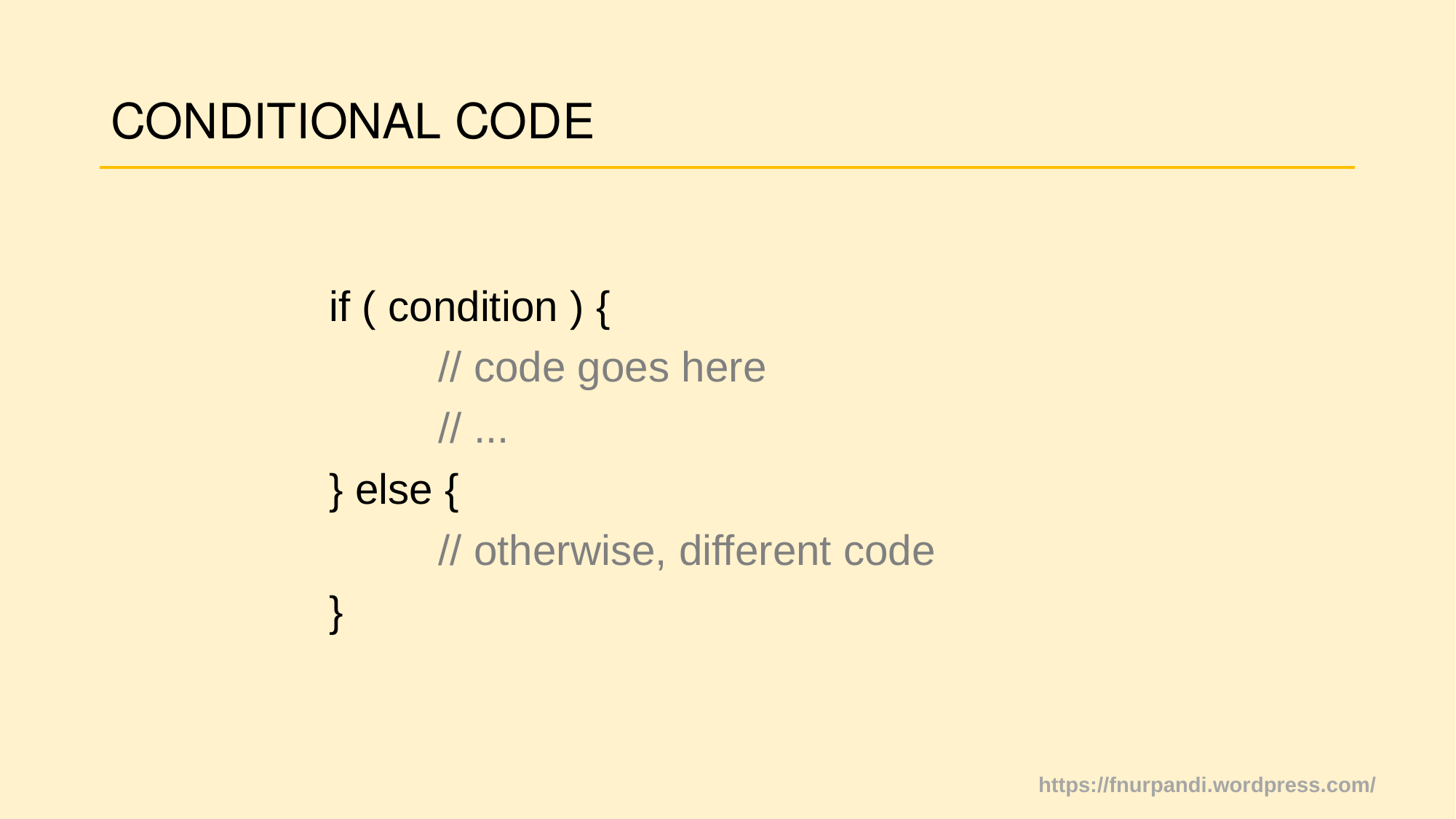

# CONDITIONAL CODE

		if ( condition ) {
			// code goes here
			// ...
		} else {
			// otherwise, different code
		}